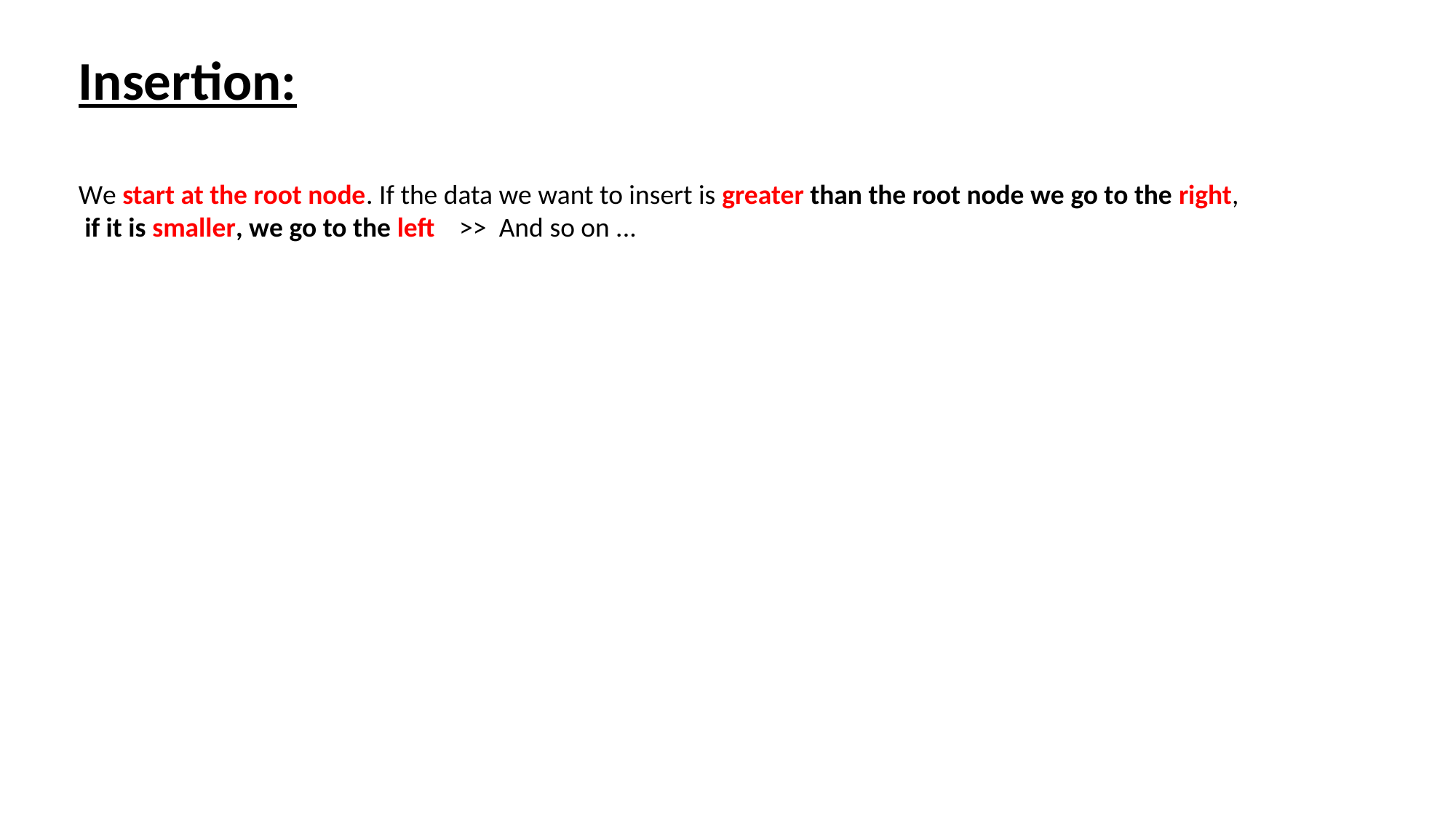

Insertion:

We start at the root node. If the data we want to insert is greater than the root node we go to the right,
 if it is smaller, we go to the left    >>  And so on ...